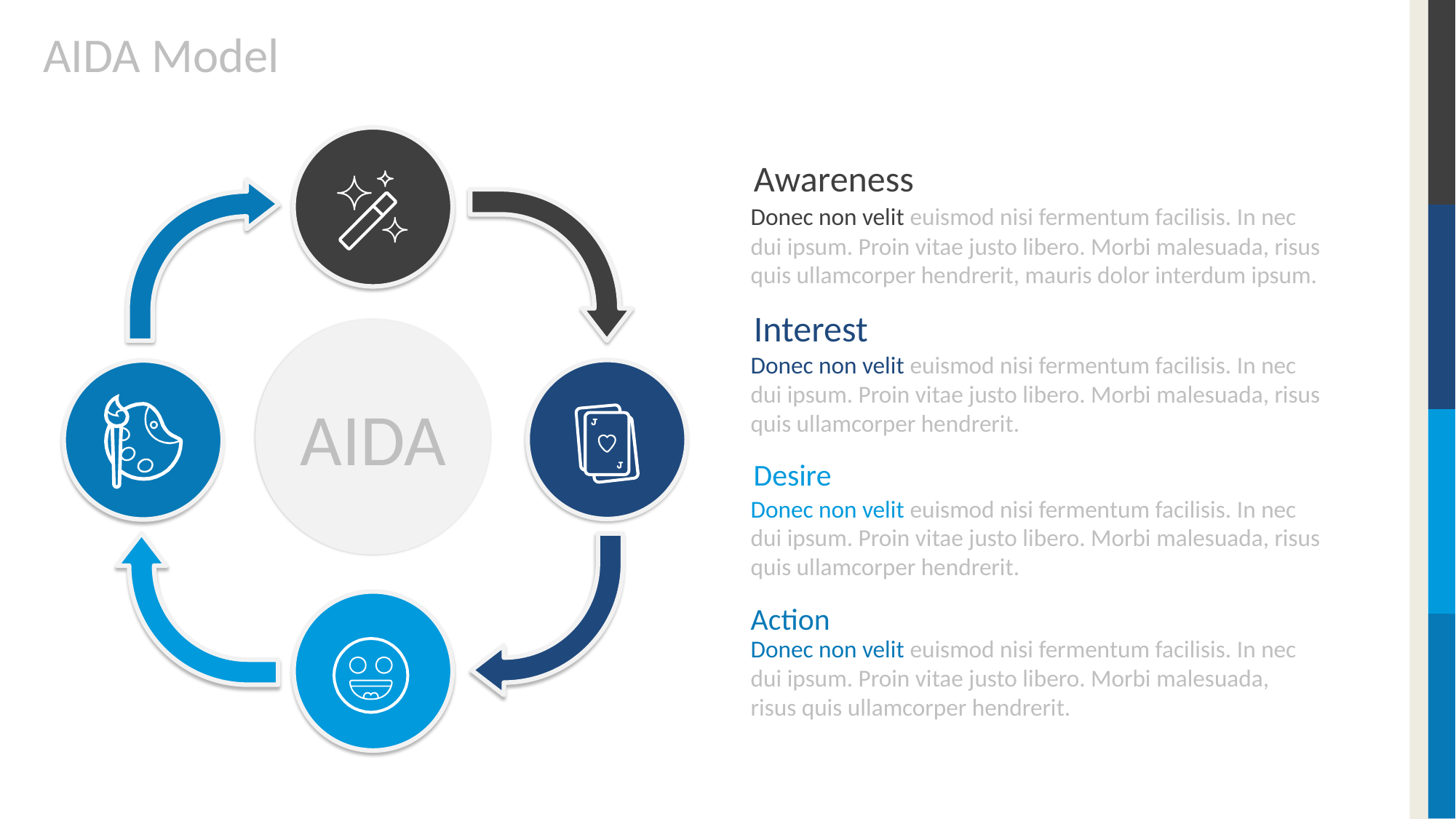

AIDA Model

Awareness

Donec non velit euismod nisi fermentum facilisis. In nec dui ipsum. Proin vitae justo libero. Morbi malesuada, risus quis ullamcorper hendrerit, mauris dolor interdum ipsum.

Interest

AIDA
Donec non velit euismod nisi fermentum facilisis. In nec dui ipsum. Proin vitae justo libero. Morbi malesuada, risus quis ullamcorper hendrerit.

Desire
Donec non velit euismod nisi fermentum facilisis. In nec dui ipsum. Proin vitae justo libero. Morbi malesuada, risus quis ullamcorper hendrerit.

Action

Donec non velit euismod nisi fermentum facilisis. In nec dui ipsum. Proin vitae justo libero. Morbi malesuada, risus quis ullamcorper hendrerit.